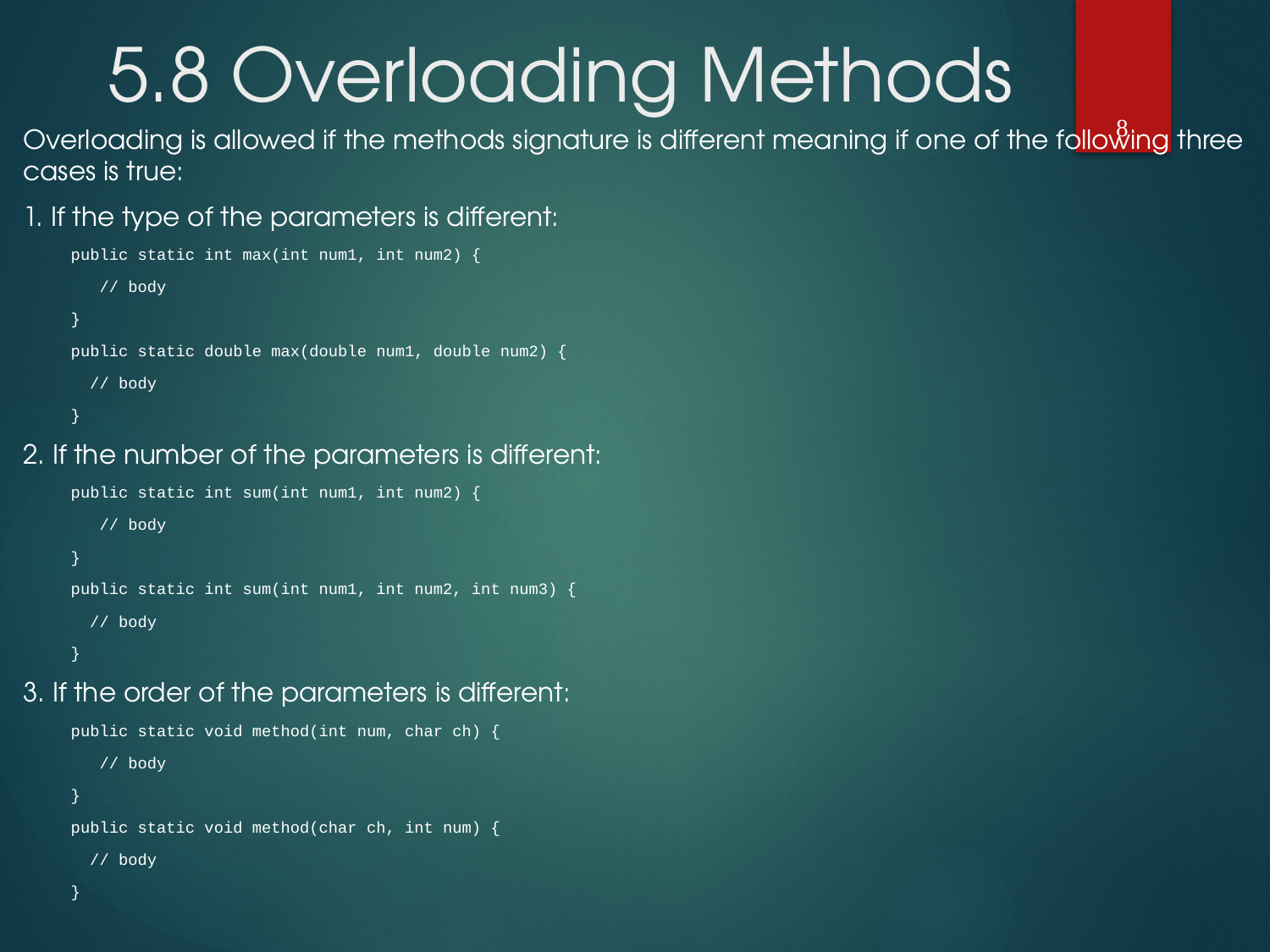

# 5.8 Overloading Methods
8
Overloading is allowed if the methods signature is different meaning if one of the following three cases is true:
1. If the type of the parameters is different:
     public static int max(int num1, int num2) {
        // body
     }
     public static double max(double num1, double num2) {
       // body
     }
2. If the number of the parameters is different:
     public static int sum(int num1, int num2) {
        // body
     }
     public static int sum(int num1, int num2, int num3) {
       // body
     }
3. If the order of the parameters is different:
     public static void method(int num, char ch) {
        // body
     }
     public static void method(char ch, int num) {
       // body
     }